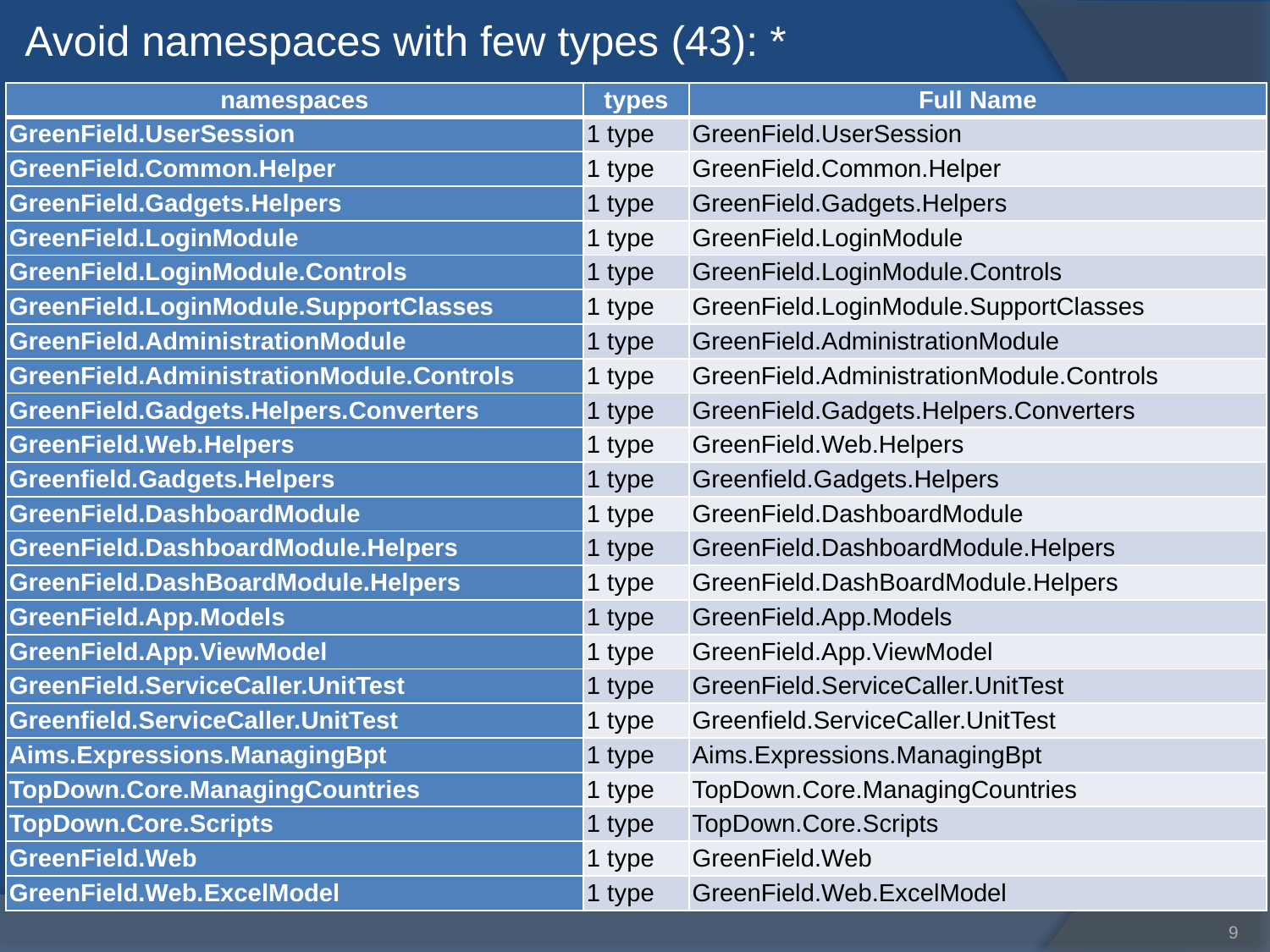

# Avoid namespaces with few types (43): *
| namespaces | types | Full Name |
| --- | --- | --- |
| GreenField.UserSession | 1 type | GreenField.UserSession |
| GreenField.Common.Helper | 1 type | GreenField.Common.Helper |
| GreenField.Gadgets.Helpers | 1 type | GreenField.Gadgets.Helpers |
| GreenField.LoginModule | 1 type | GreenField.LoginModule |
| GreenField.LoginModule.Controls | 1 type | GreenField.LoginModule.Controls |
| GreenField.LoginModule.SupportClasses | 1 type | GreenField.LoginModule.SupportClasses |
| GreenField.AdministrationModule | 1 type | GreenField.AdministrationModule |
| GreenField.AdministrationModule.Controls | 1 type | GreenField.AdministrationModule.Controls |
| GreenField.Gadgets.Helpers.Converters | 1 type | GreenField.Gadgets.Helpers.Converters |
| GreenField.Web.Helpers | 1 type | GreenField.Web.Helpers |
| Greenfield.Gadgets.Helpers | 1 type | Greenfield.Gadgets.Helpers |
| GreenField.DashboardModule | 1 type | GreenField.DashboardModule |
| GreenField.DashboardModule.Helpers | 1 type | GreenField.DashboardModule.Helpers |
| GreenField.DashBoardModule.Helpers | 1 type | GreenField.DashBoardModule.Helpers |
| GreenField.App.Models | 1 type | GreenField.App.Models |
| GreenField.App.ViewModel | 1 type | GreenField.App.ViewModel |
| GreenField.ServiceCaller.UnitTest | 1 type | GreenField.ServiceCaller.UnitTest |
| Greenfield.ServiceCaller.UnitTest | 1 type | Greenfield.ServiceCaller.UnitTest |
| Aims.Expressions.ManagingBpt | 1 type | Aims.Expressions.ManagingBpt |
| TopDown.Core.ManagingCountries | 1 type | TopDown.Core.ManagingCountries |
| TopDown.Core.Scripts | 1 type | TopDown.Core.Scripts |
| GreenField.Web | 1 type | GreenField.Web |
| GreenField.Web.ExcelModel | 1 type | GreenField.Web.ExcelModel |
9